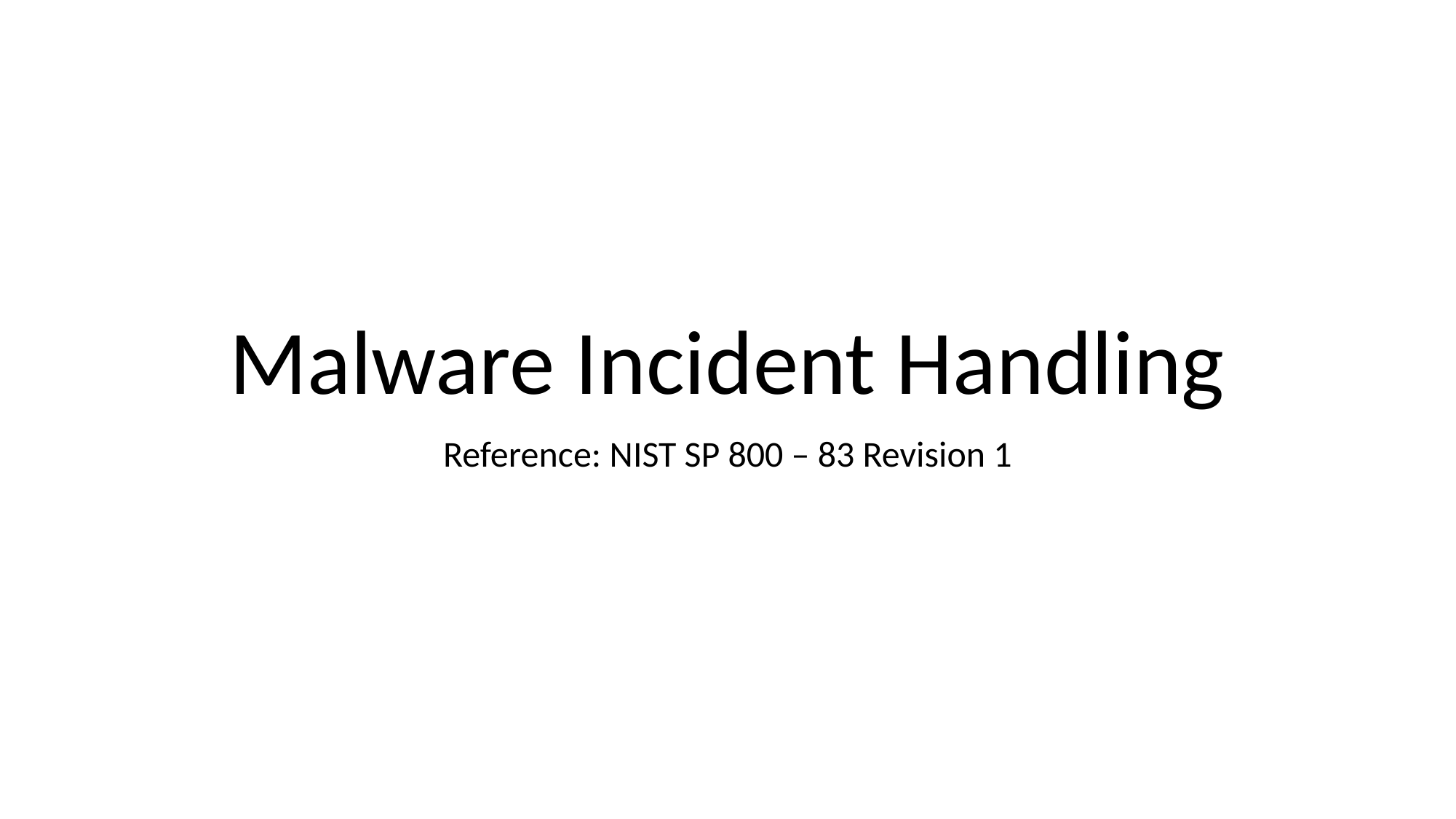

# Malware Incident Handling
Reference: NIST SP 800 – 83 Revision 1